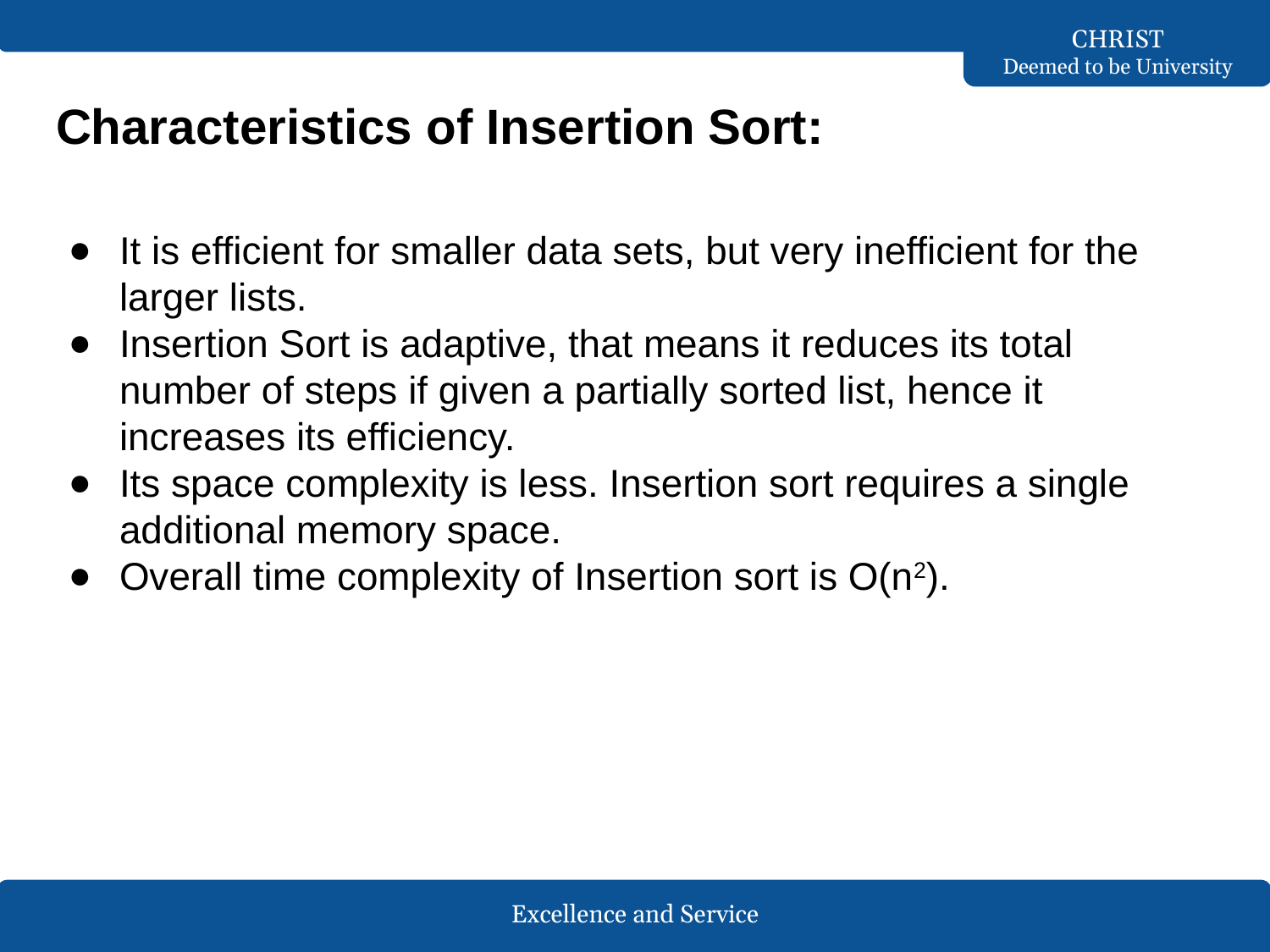

# Characteristics of Insertion Sort:
It is efficient for smaller data sets, but very inefficient for the larger lists.
Insertion Sort is adaptive, that means it reduces its total number of steps if given a partially sorted list, hence it increases its efficiency.
Its space complexity is less. Insertion sort requires a single additional memory space.
Overall time complexity of Insertion sort is O(n2).